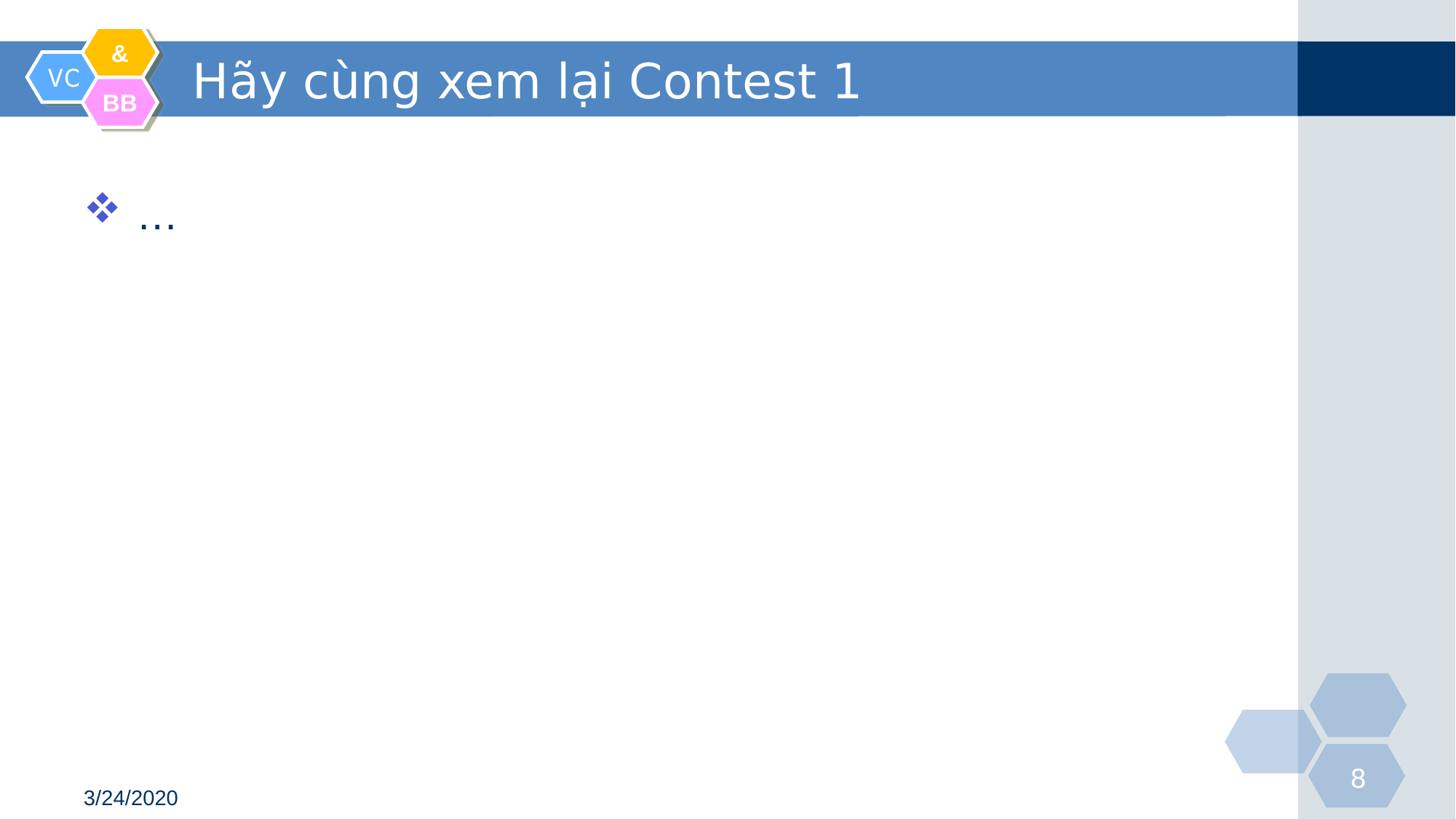

# Hãy cùng xem lại Contest 1
 …
3/24/2020